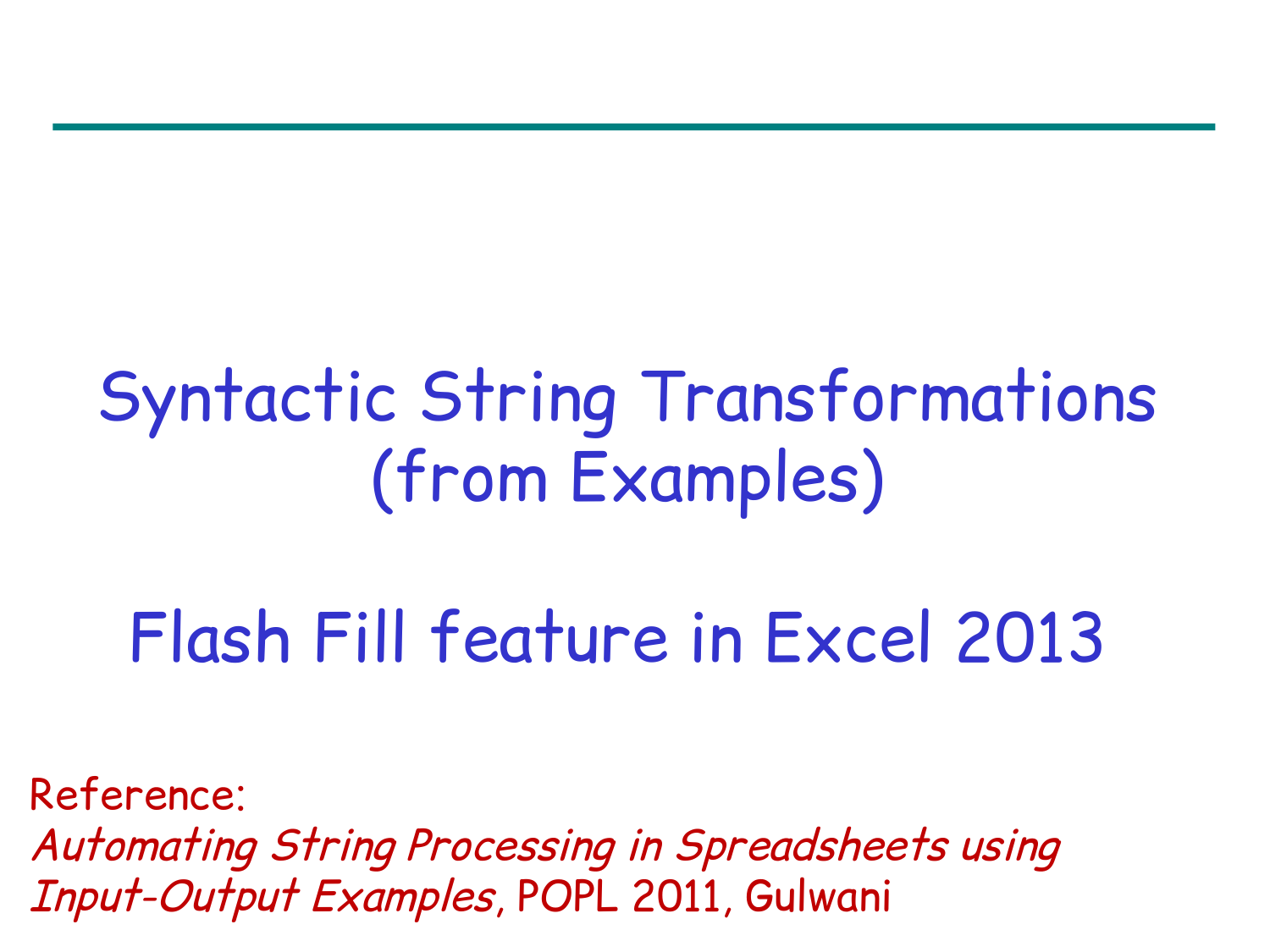

Syntactic String Transformations (from Examples)

Flash Fill feature in Excel 2013
Reference:
Automating String Processing in Spreadsheets using
Input-Output Examples, POPL 2011, Gulwani